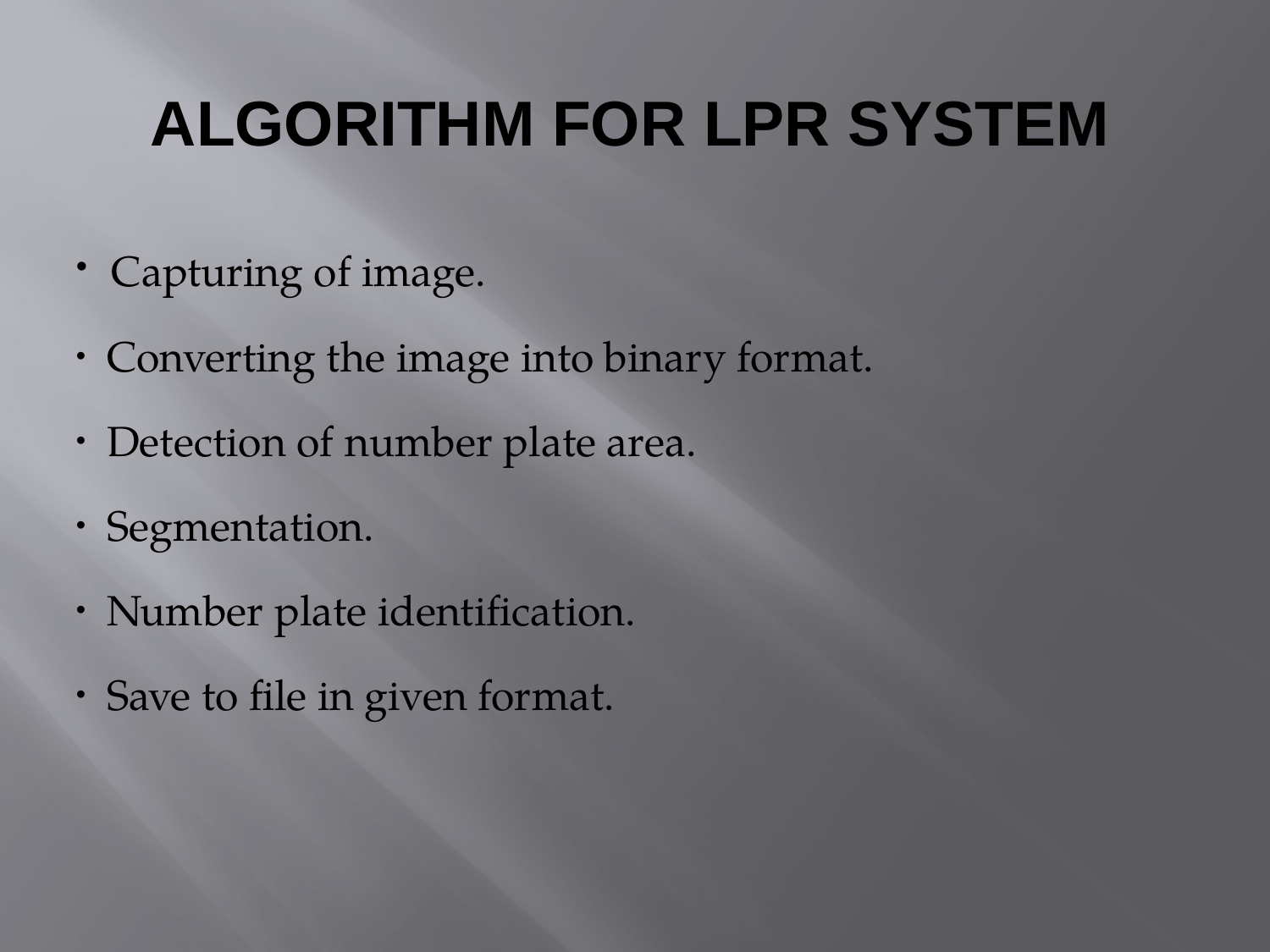

# ALGORITHM FOR LPR SYSTEM
  Capturing of image.
  Converting the image into binary format.
  Detection of number plate area.
  Segmentation.
  Number plate identification.
  Save to file in given format.